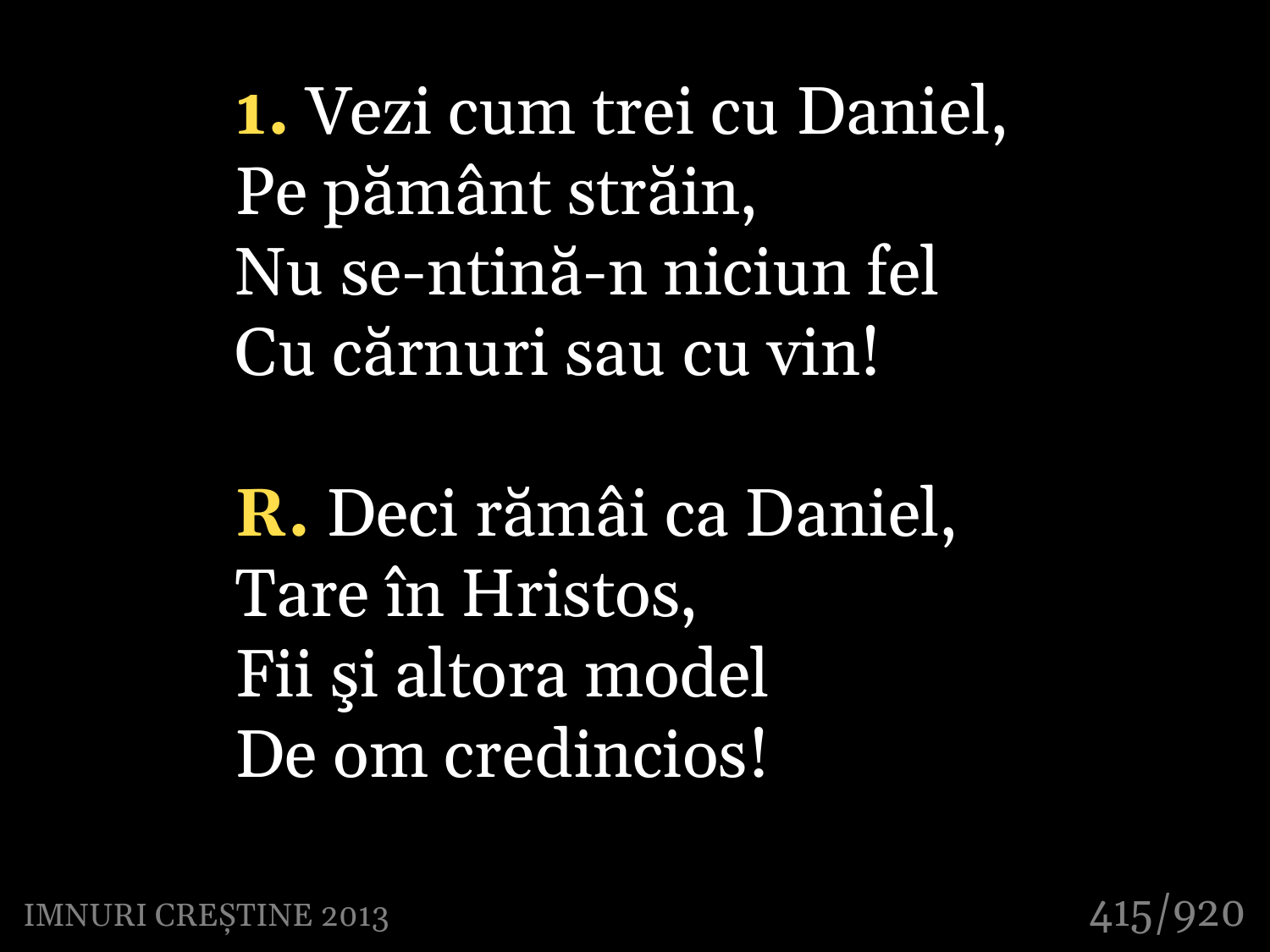

1. Vezi cum trei cu Daniel,
Pe pământ străin,
Nu se-ntină-n niciun fel
Cu cărnuri sau cu vin!

R. Deci rămâi ca Daniel,
Tare în Hristos,
Fii şi altora model
De om credincios!
415/920
IMNURI CREȘTINE 2013